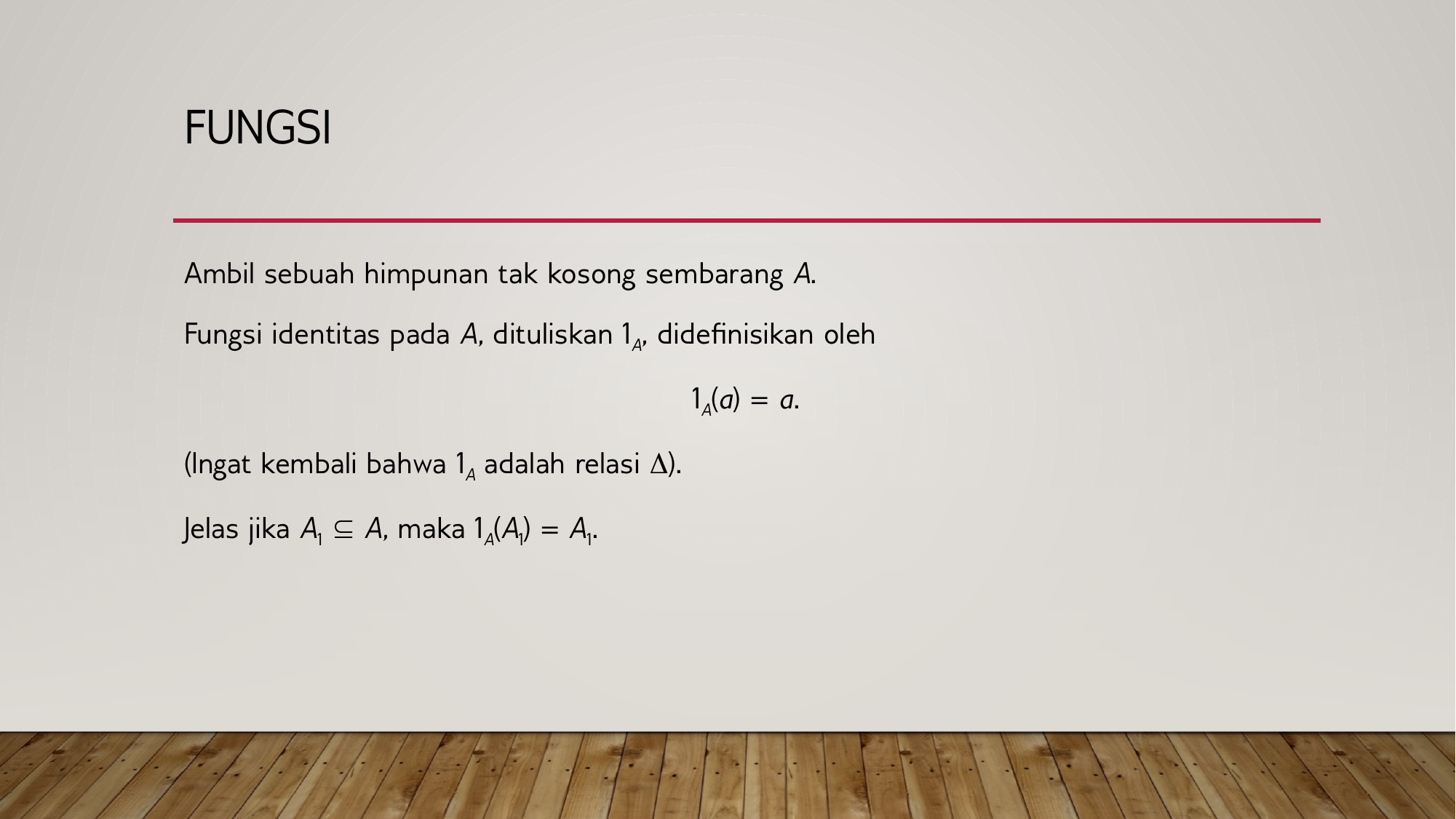

# fungsi
Ambil sebuah himpunan tak kosong sembarang A.
Fungsi identitas pada A, dituliskan 1A, didefinisikan oleh
1A(a) = a.
(Ingat kembali bahwa 1A adalah relasi Δ).
Jelas jika A1 ⊆ A, maka 1A(A1) = A1.